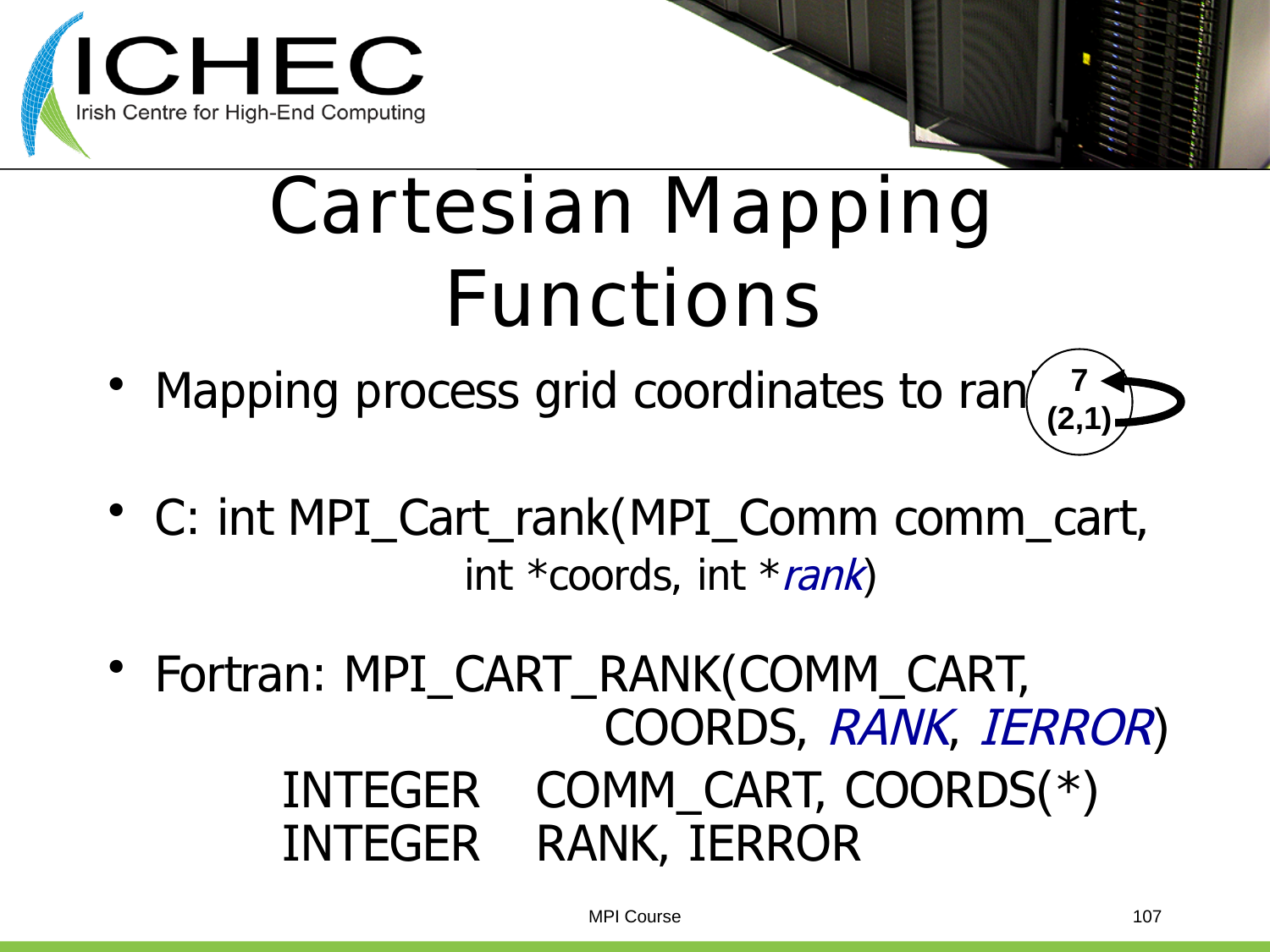

# Cartesian Mapping Functions

7
(2,1)
Mapping process grid coordinates to ranks

C: int MPI_Cart_rank(MPI_Comm comm_cart,
			int *coords, int *rank)
Fortran: MPI_CART_RANK(COMM_CART, 			COORDS, RANK, IERROR)
		INTEGER	COMM_CART, COORDS(*)
	INTEGER	RANK, IERROR

MPI Course
107